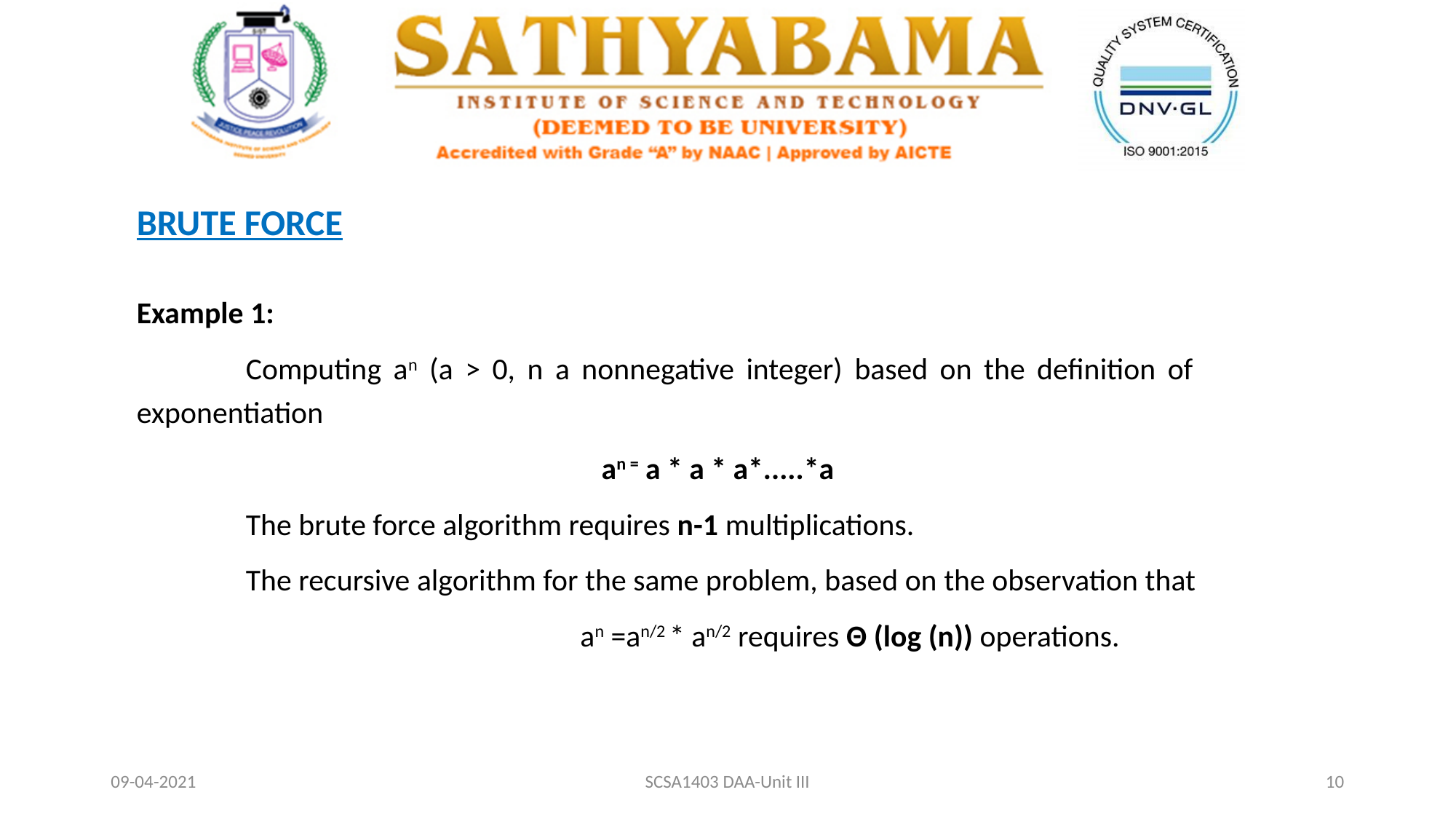

BRUTE FORCE

Example 1:
	Computing an (a > 0, n a nonnegative integer) based on the definition of 	exponentiation
an = a * a * a*.....*a
	The brute force algorithm requires n-1 multiplications.
	The recursive algorithm for the same problem, based on the observation that
				 an =an/2 * an/2 requires Θ (log (n)) operations.
09-04-2021
SCSA1403 DAA-Unit III
10